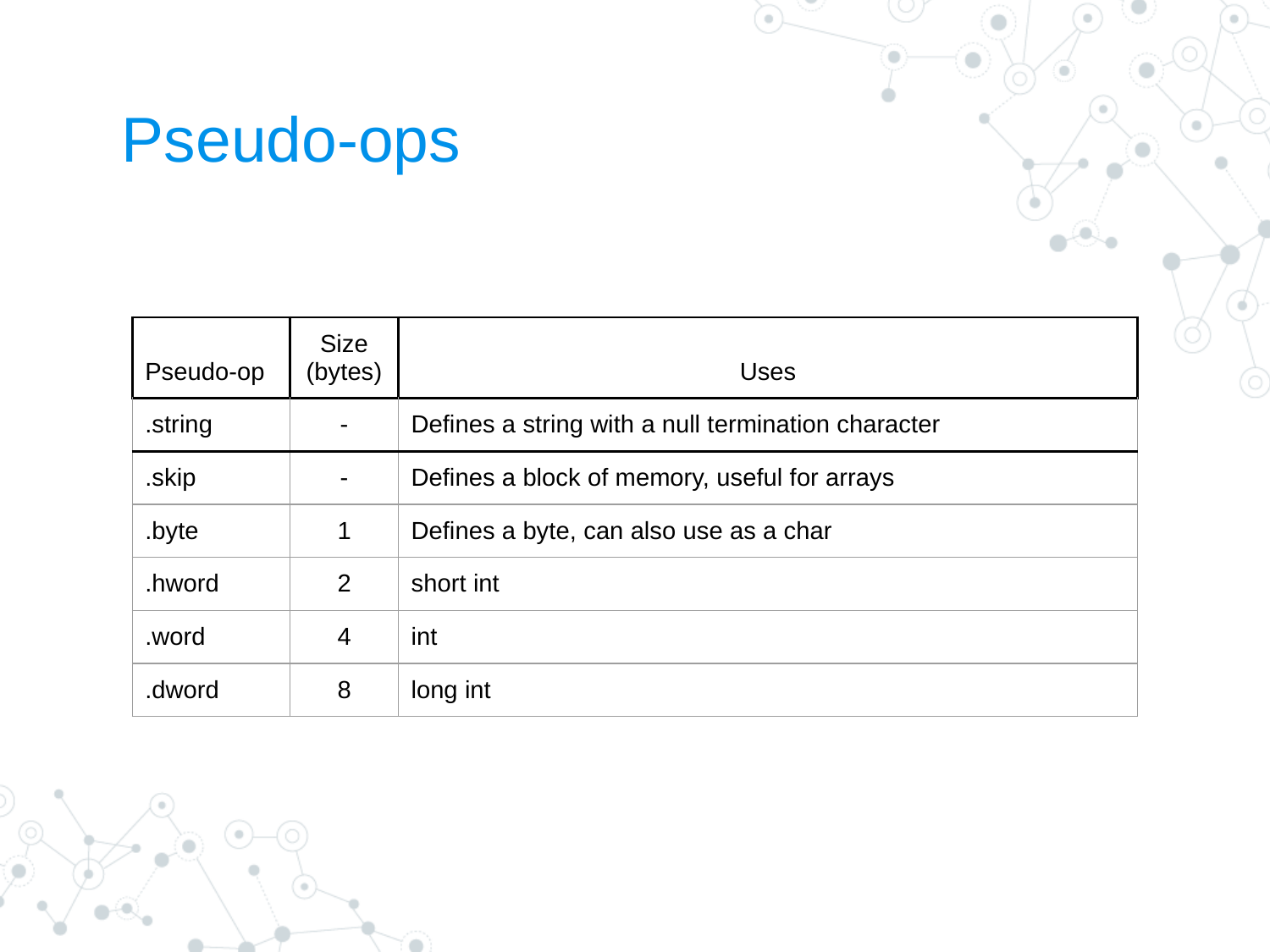

# Pseudo-ops
| Pseudo-op | Size (bytes) | Uses |
| --- | --- | --- |
| .string | - | Defines a string with a null termination character |
| .skip | - | Defines a block of memory, useful for arrays |
| .byte | 1 | Defines a byte, can also use as a char |
| .hword | 2 | short int |
| .word | 4 | int |
| .dword | 8 | long int |